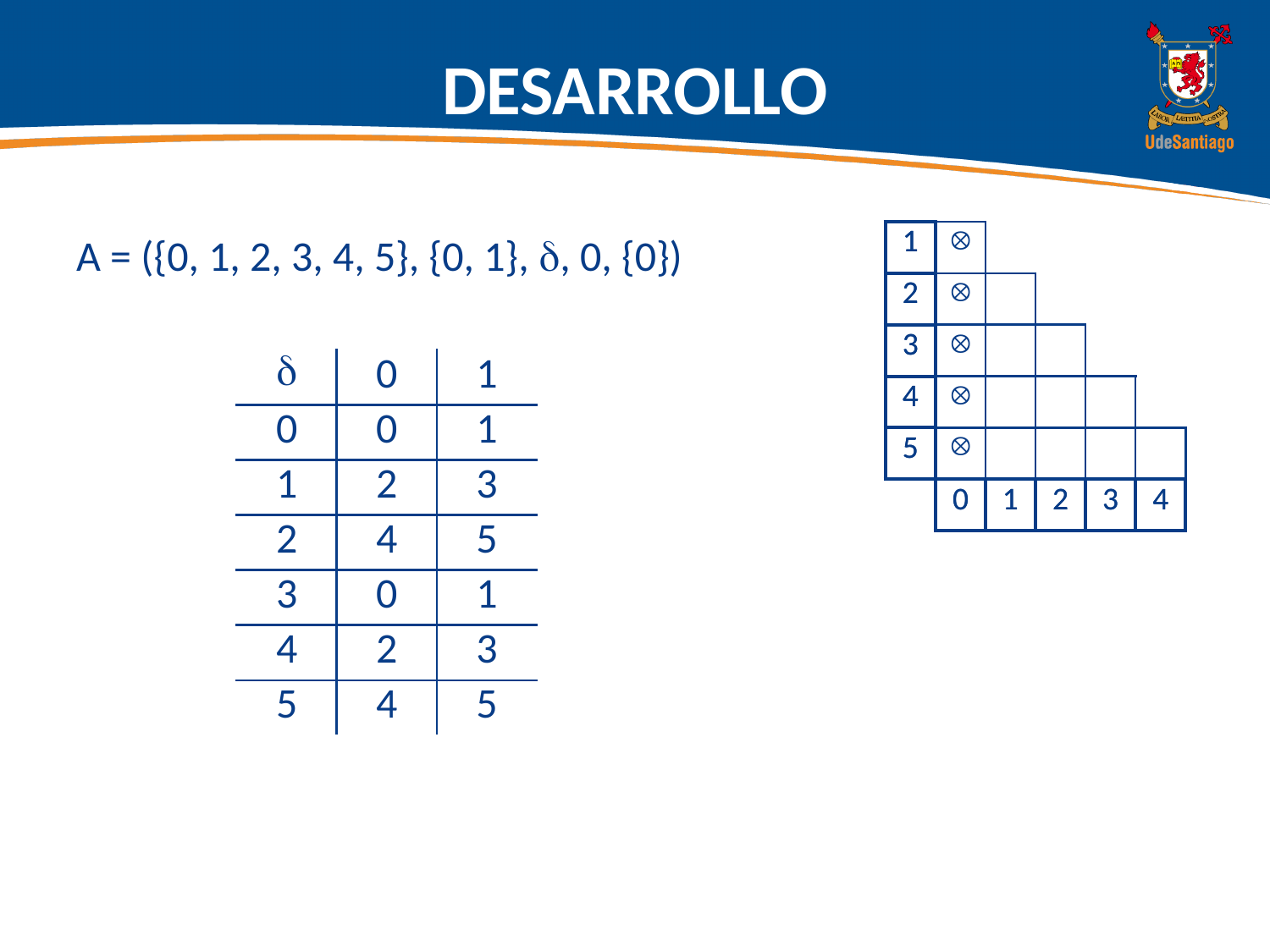

# DESARROLLO
| 1 |  |  |  |  |  |
| --- | --- | --- | --- | --- | --- |
| 2 |  |  |  |  |  |
| 3 |  |  |  |  |  |
| 4 |  |  |  |  |  |
| 5 |  |  |  |  |  |
|  | 0 | 1 | 2 | 3 | 4 |
| 1 | ⊗ |  |  |  |  |
| --- | --- | --- | --- | --- | --- |
| 2 | ⊗ |  |  |  |  |
| 3 | ⊗ |  |  |  |  |
| 4 | ⊗ |  |  |  |  |
| 5 | ⊗ |  |  |  |  |
|  | 0 | 1 | 2 | 3 | 4 |
A = ({0, 1, 2, 3, 4, 5}, {0, 1}, δ, 0, {0})
| δ | 0 | 1 |
| --- | --- | --- |
| 0 | 0 | 1 |
| 1 | 2 | 3 |
| 2 | 4 | 5 |
| 3 | 0 | 1 |
| 4 | 2 | 3 |
| 5 | 4 | 5 |